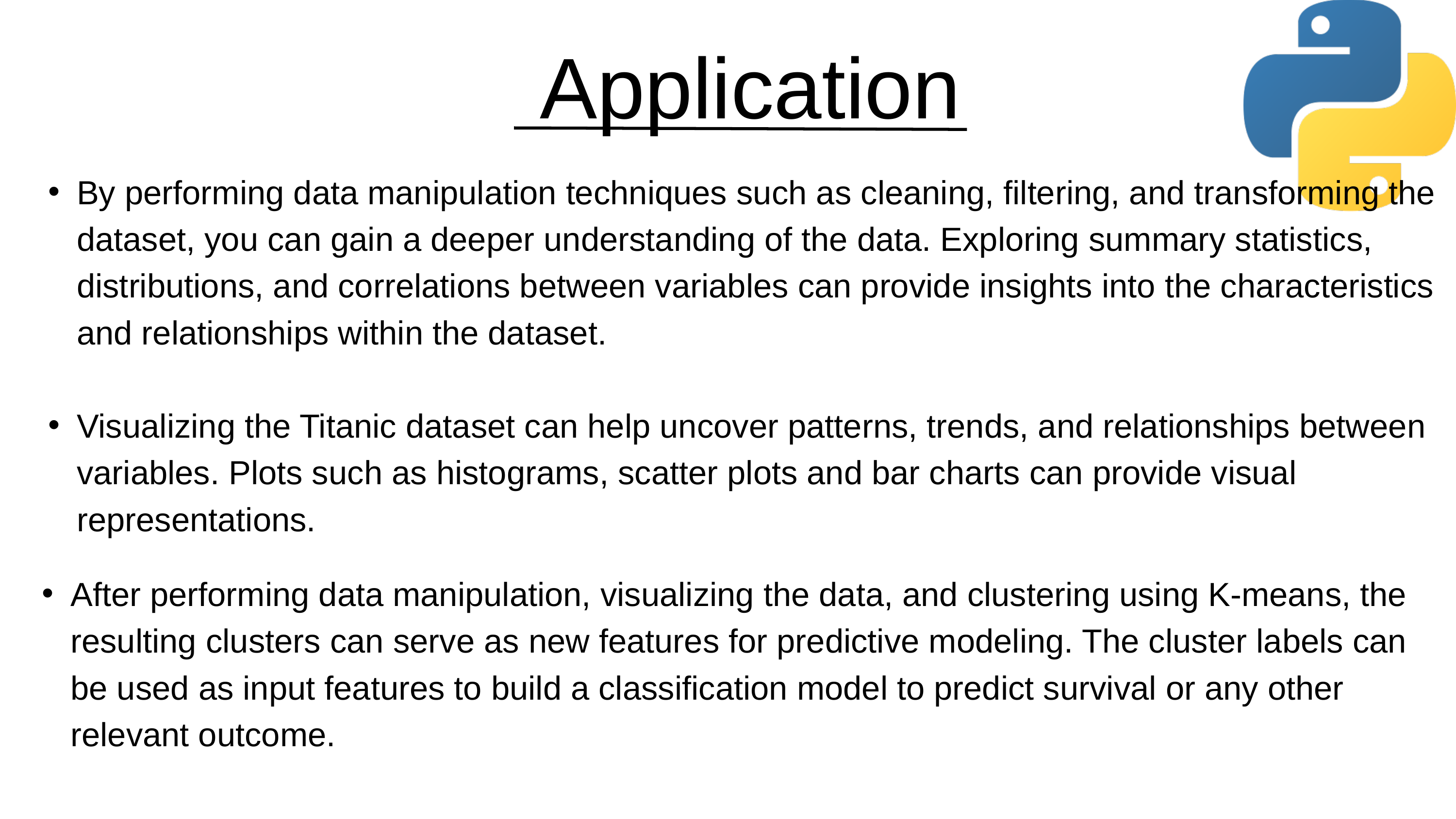

Application

By performing data manipulation techniques such as cleaning, filtering, and transforming the dataset, you can gain a deeper understanding of the data. Exploring summary statistics, distributions, and correlations between variables can provide insights into the characteristics and relationships within the dataset.

Visualizing the Titanic dataset can help uncover patterns, trends, and relationships between variables. Plots such as histograms, scatter plots and bar charts can provide visual representations.
After performing data manipulation, visualizing the data, and clustering using K-means, the resulting clusters can serve as new features for predictive modeling. The cluster labels can be used as input features to build a classification model to predict survival or any other relevant outcome.